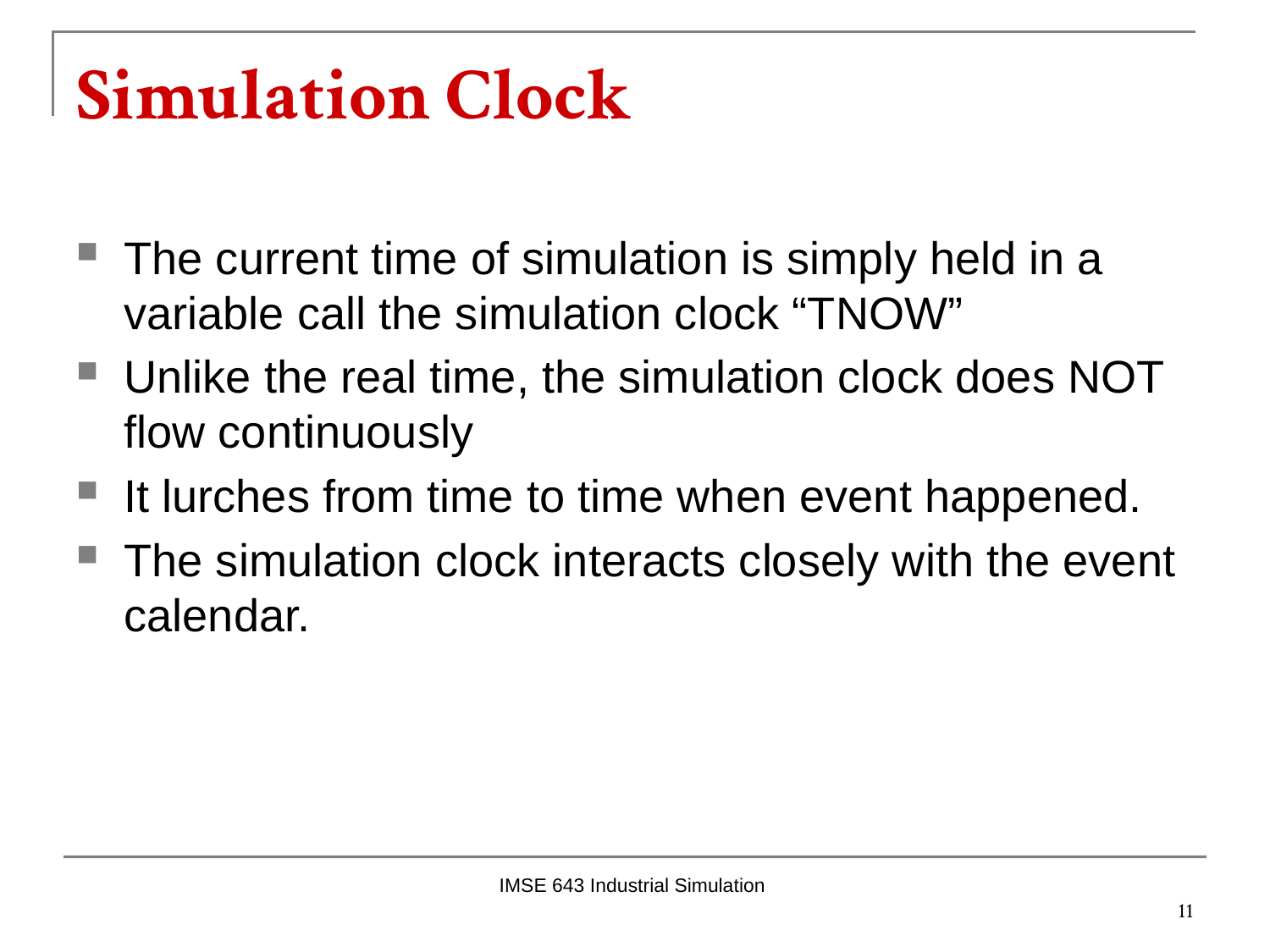

# Simulation Clock
The current time of simulation is simply held in a variable call the simulation clock “TNOW”
Unlike the real time, the simulation clock does NOT flow continuously
It lurches from time to time when event happened.
The simulation clock interacts closely with the event calendar.
IMSE 643 Industrial Simulation
11